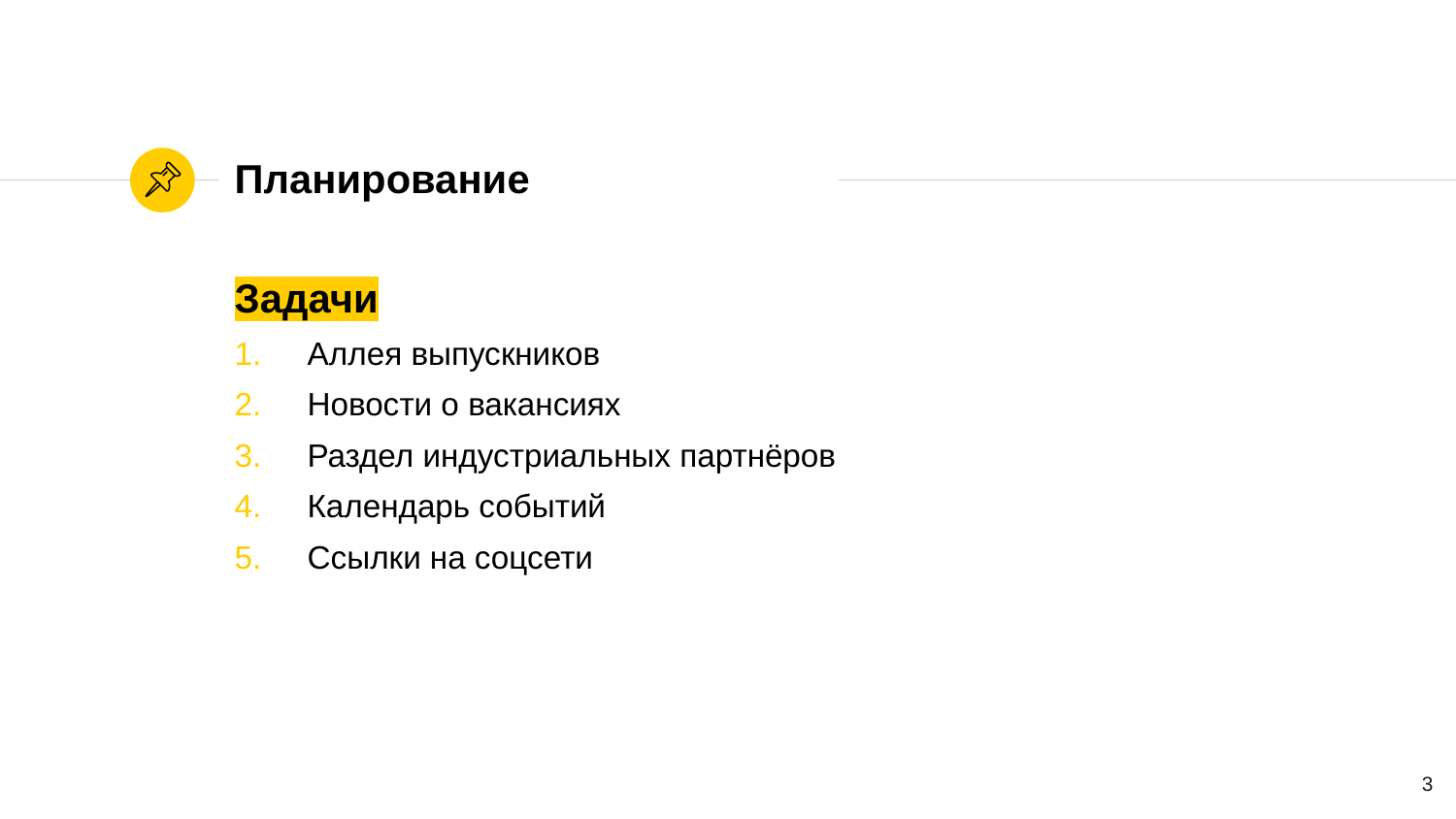

# Планирование

Задачи
Аллея выпускников
Новости о вакансиях
Раздел индустриальных партнёров
Календарь событий
Ссылки на соцсети
3